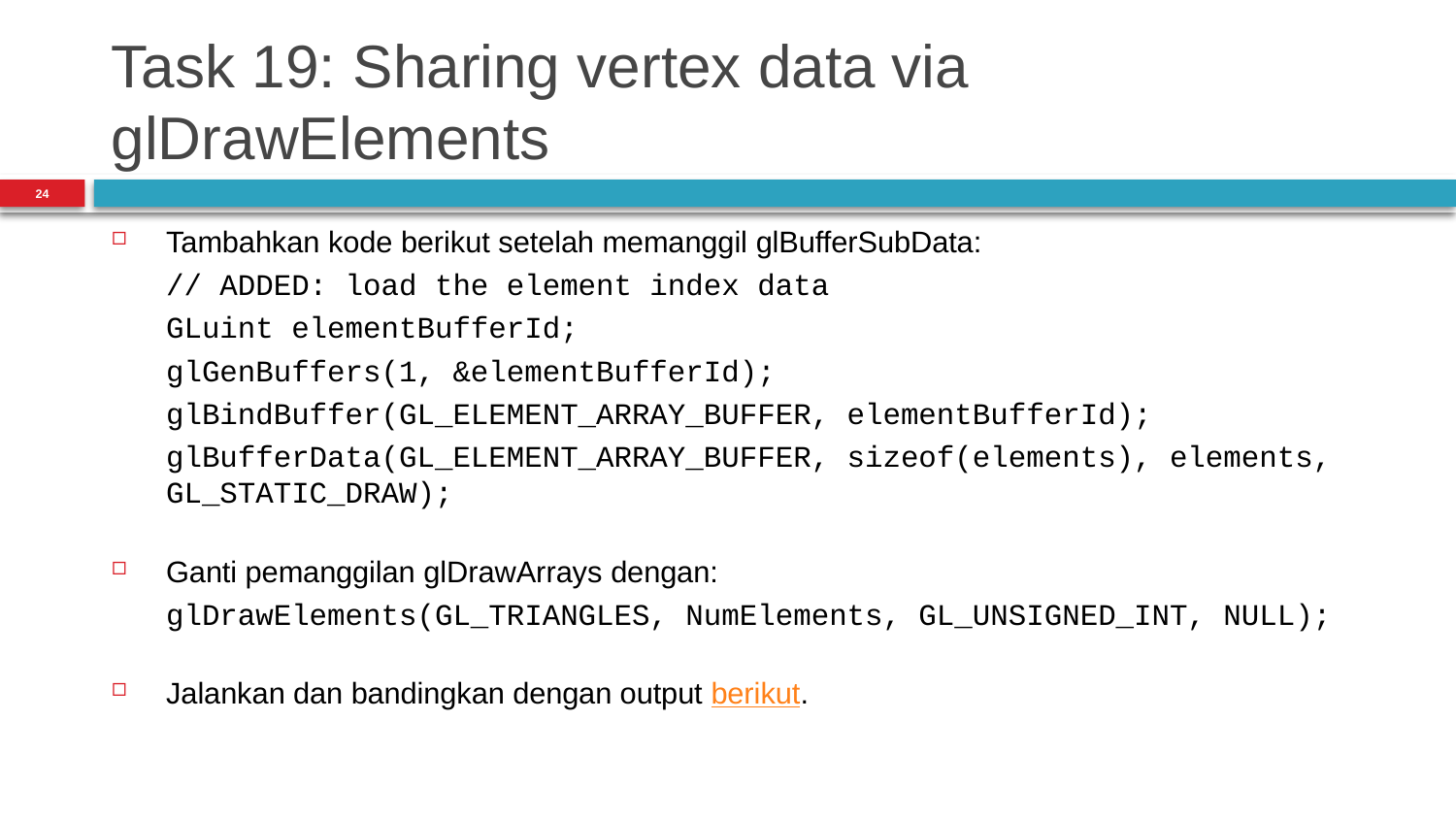

# Task 19: Sharing vertex data via glDrawElements
24
Tambahkan kode berikut setelah memanggil glBufferSubData:
	// ADDED: load the element index data
	GLuint elementBufferId;
	glGenBuffers(1, &elementBufferId);
	glBindBuffer(GL_ELEMENT_ARRAY_BUFFER, elementBufferId);
	glBufferData(GL_ELEMENT_ARRAY_BUFFER, sizeof(elements), elements, GL_STATIC_DRAW);
Ganti pemanggilan glDrawArrays dengan:
	glDrawElements(GL_TRIANGLES, NumElements, GL_UNSIGNED_INT, NULL);
Jalankan dan bandingkan dengan output berikut.